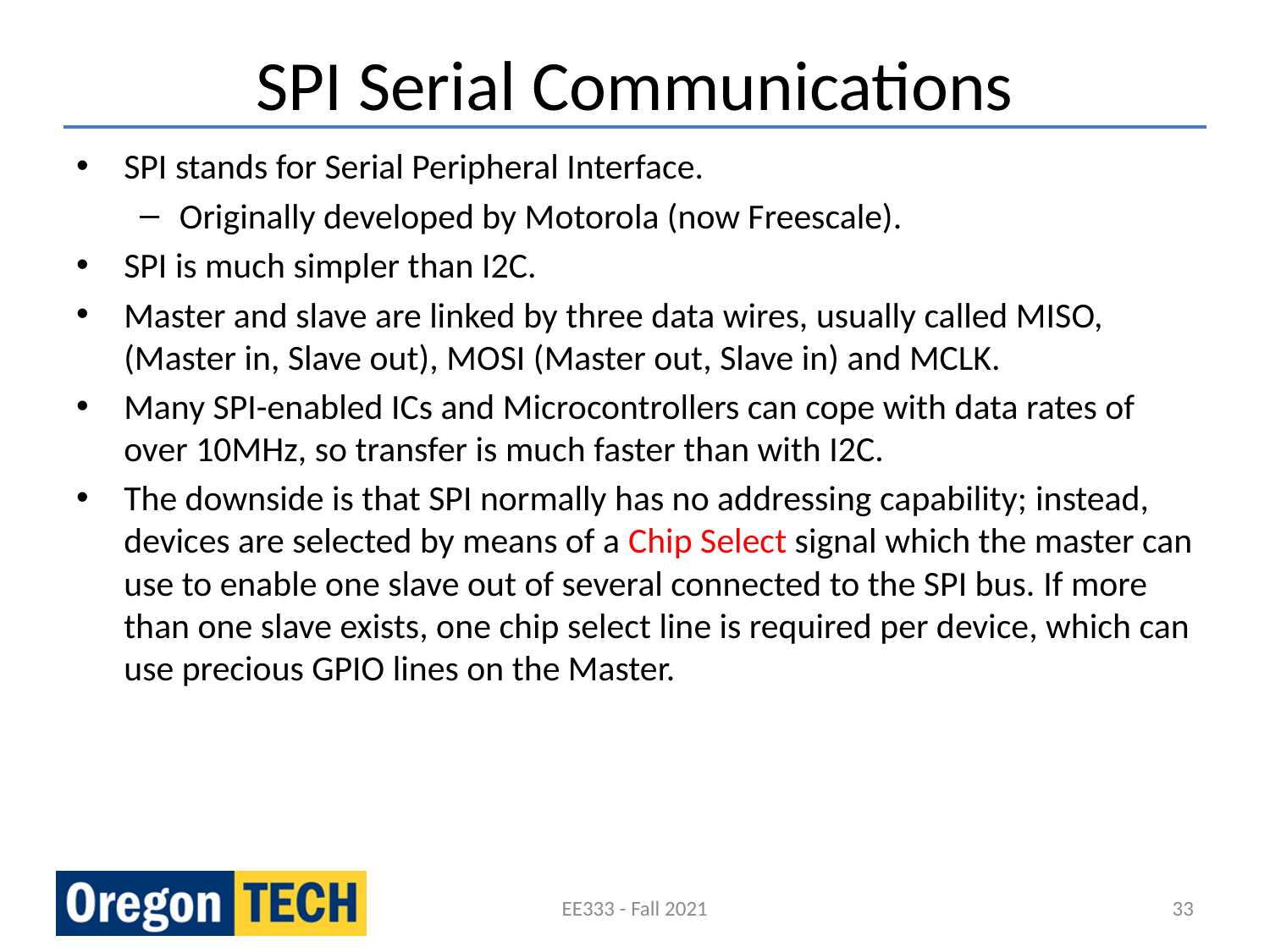

# SPI Serial Communications
SPI stands for Serial Peripheral Interface.
Originally developed by Motorola (now Freescale).
SPI is much simpler than I2C.
Master and slave are linked by three data wires, usually called MISO, (Master in, Slave out), MOSI (Master out, Slave in) and MCLK.
Many SPI-enabled ICs and Microcontrollers can cope with data rates of over 10MHz, so transfer is much faster than with I2C.
The downside is that SPI normally has no addressing capability; instead, devices are selected by means of a Chip Select signal which the master can use to enable one slave out of several connected to the SPI bus. If more than one slave exists, one chip select line is required per device, which can use precious GPIO lines on the Master.
EE333 - Fall 2021
33